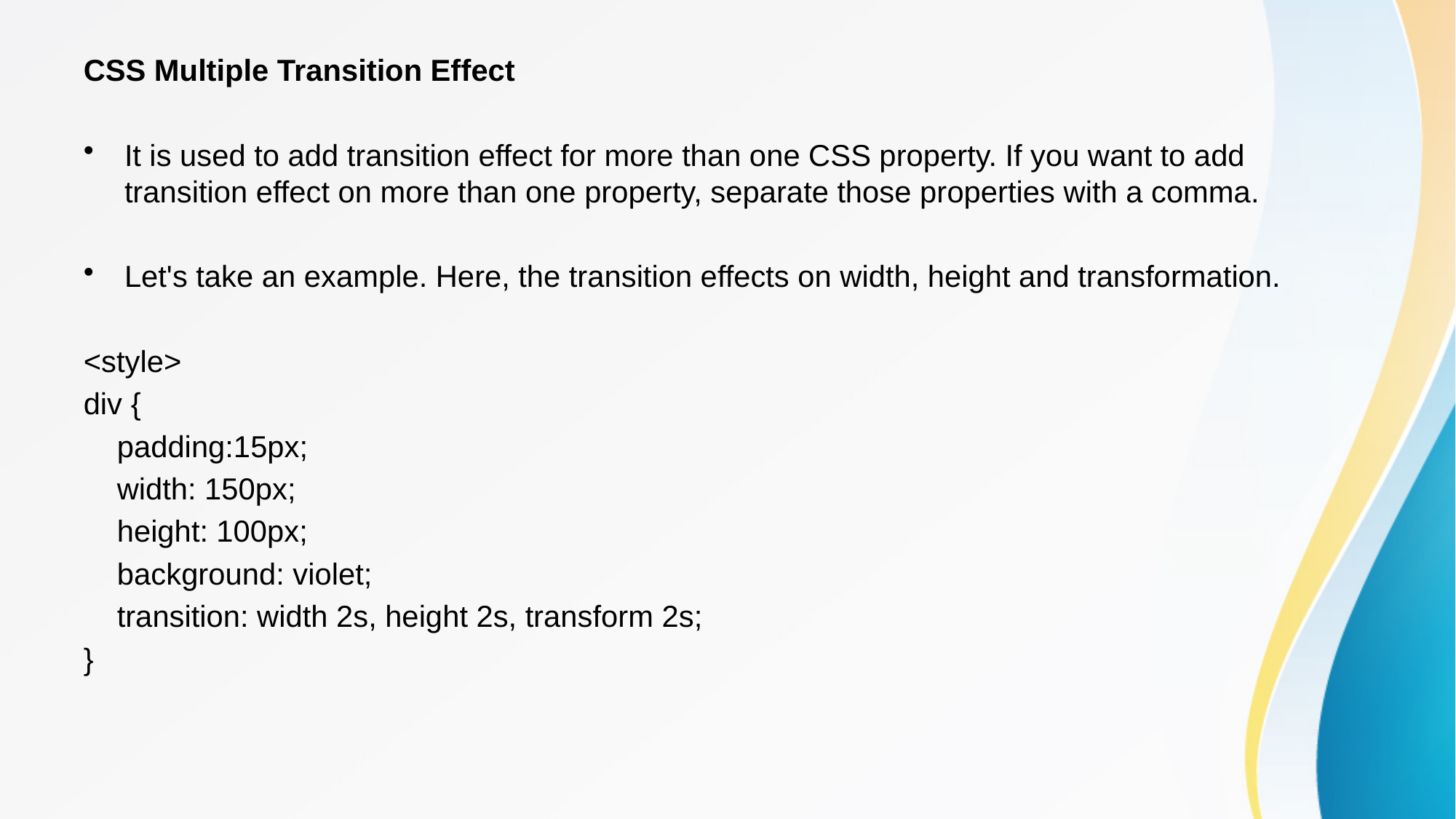

CSS Multiple Transition Effect

It is used to add transition effect for more than one CSS property. If you want to add transition effect on more than one property, separate those properties with a comma.

Let's take an example. Here, the transition effects on width, height and transformation.

<style>
div {
    padding:15px;
    width: 150px;
    height: 100px;
    background: violet;
    transition: width 2s, height 2s, transform 2s;
}